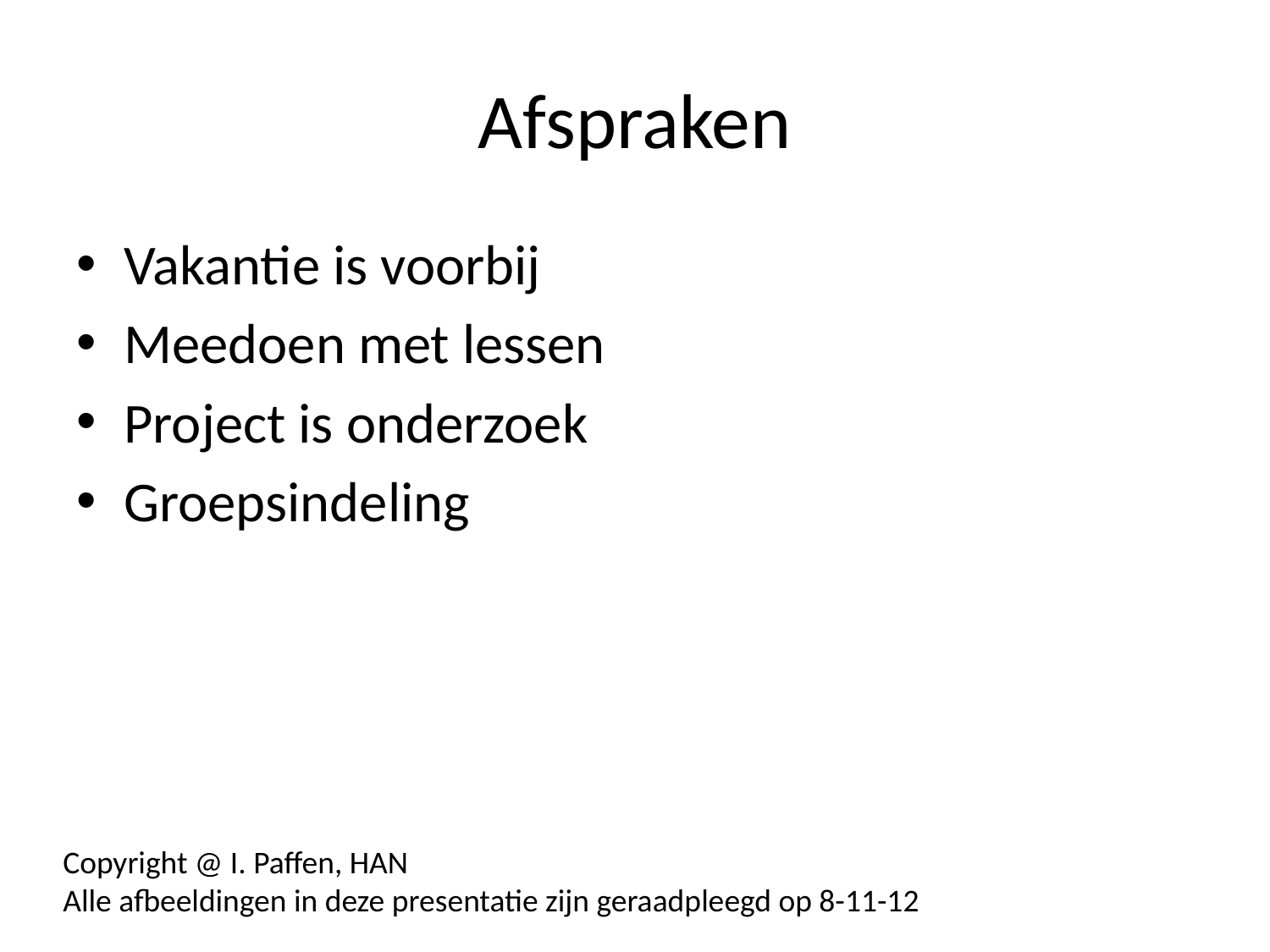

# Afspraken
Vakantie is voorbij
Meedoen met lessen
Project is onderzoek
Groepsindeling

Copyright @ I. Paffen, HAN
Alle afbeeldingen in deze presentatie zijn geraadpleegd op 8-11-12